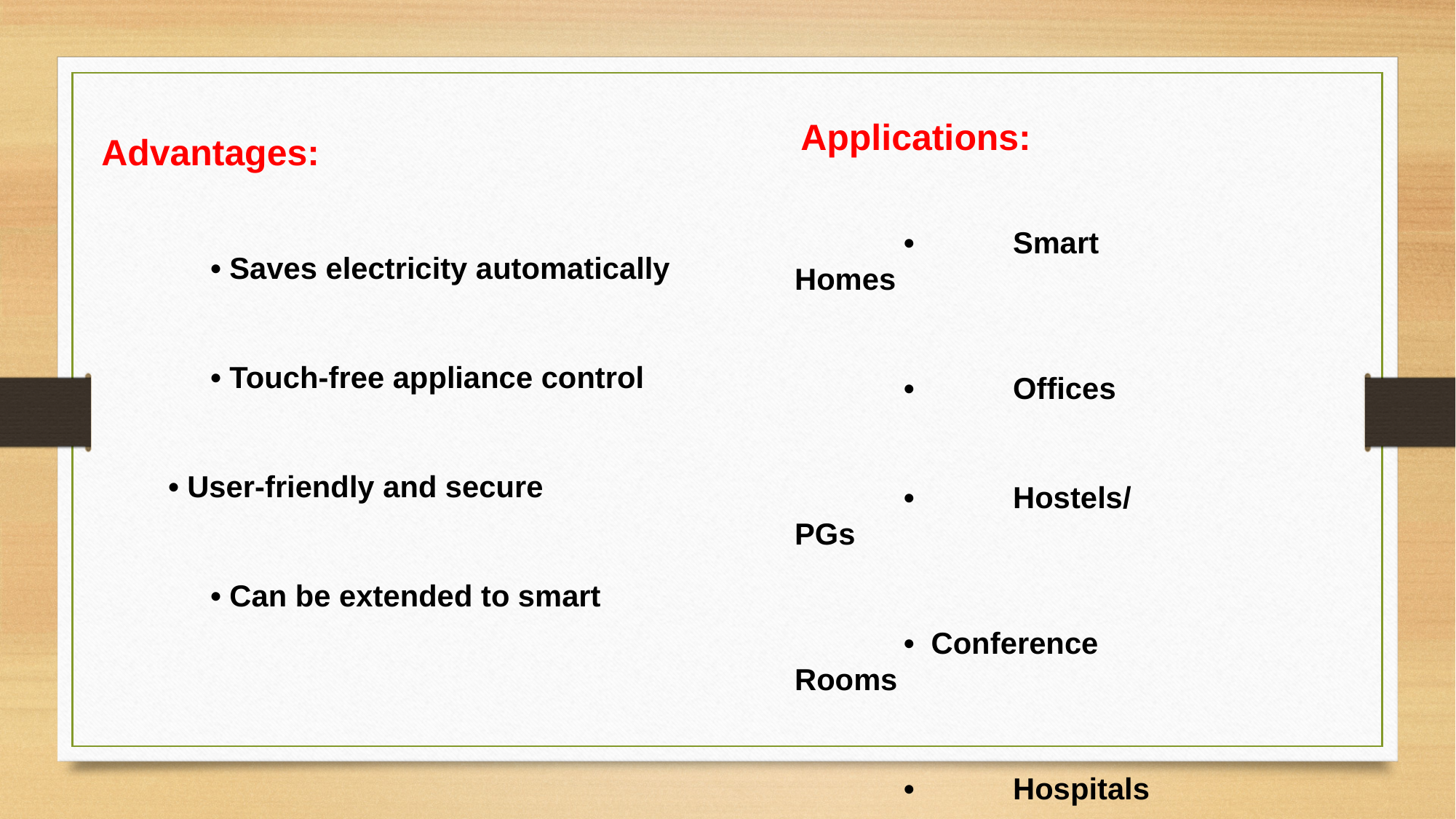

Applications:

	•	Smart Homes

	•	Offices

	•	Hostels/PGs

	•  Conference Rooms

	•	Hospitals
Advantages:

	• Saves electricity automatically

	• Touch-free appliance control

        • User-friendly and secure

	• Can be extended to smart